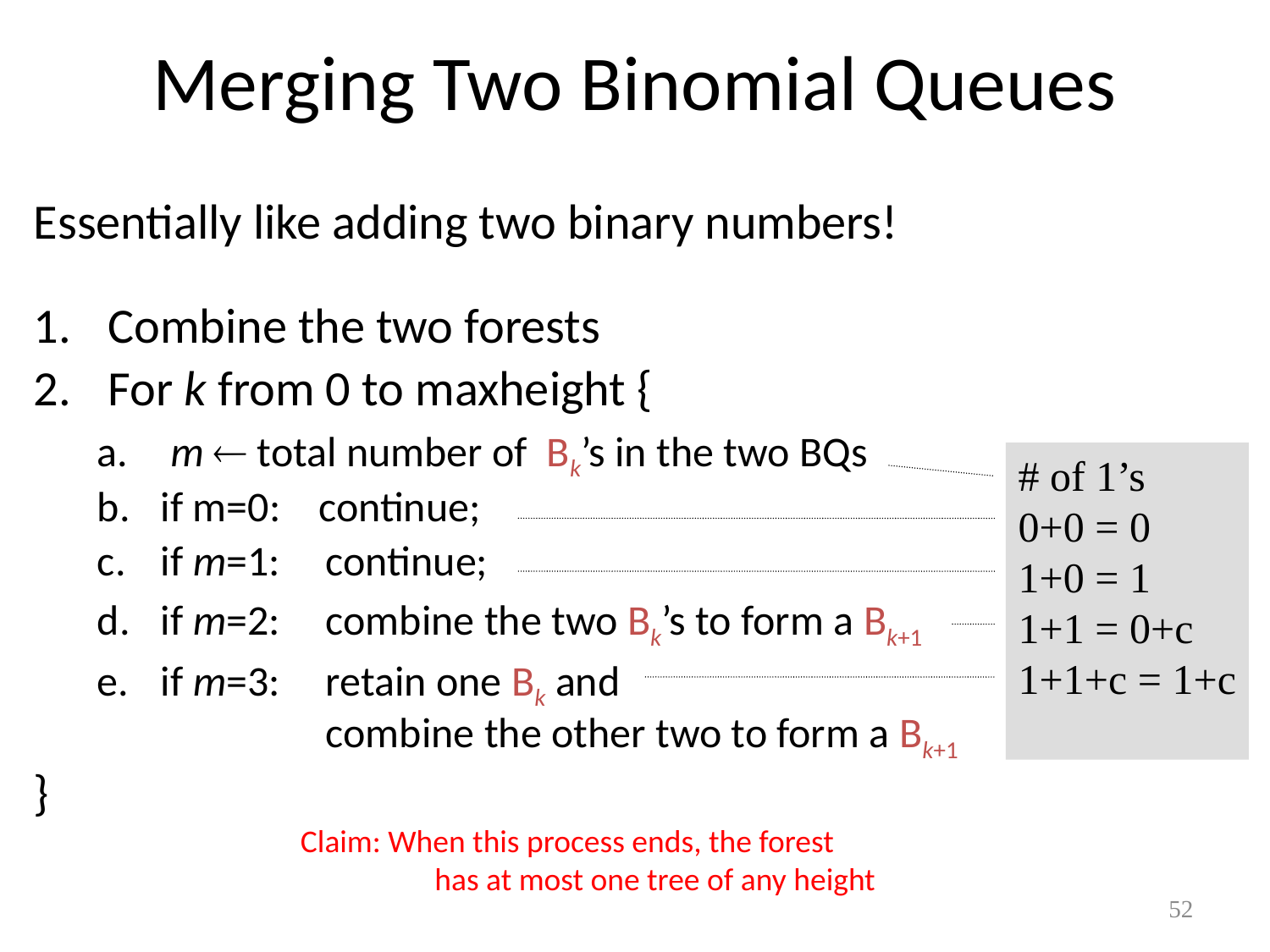

# Merging Two Binomial Queues
Essentially like adding two binary numbers!

Combine the two forests
For k from 0 to maxheight {
 m ← total number of  Bk’s in the two BQs
if m=0:    continue;
if m=1:	    continue;
if m=2:	    combine the two Bk’s to form a Bk+1
if m=3:	    retain one Bk and
	    combine the other two to form a Bk+1
}
# of 1’s
0+0 = 0
1+0 = 1
1+1 = 0+c
1+1+c = 1+c

Claim: When this process ends, the forest
	 has at most one tree of any height
52